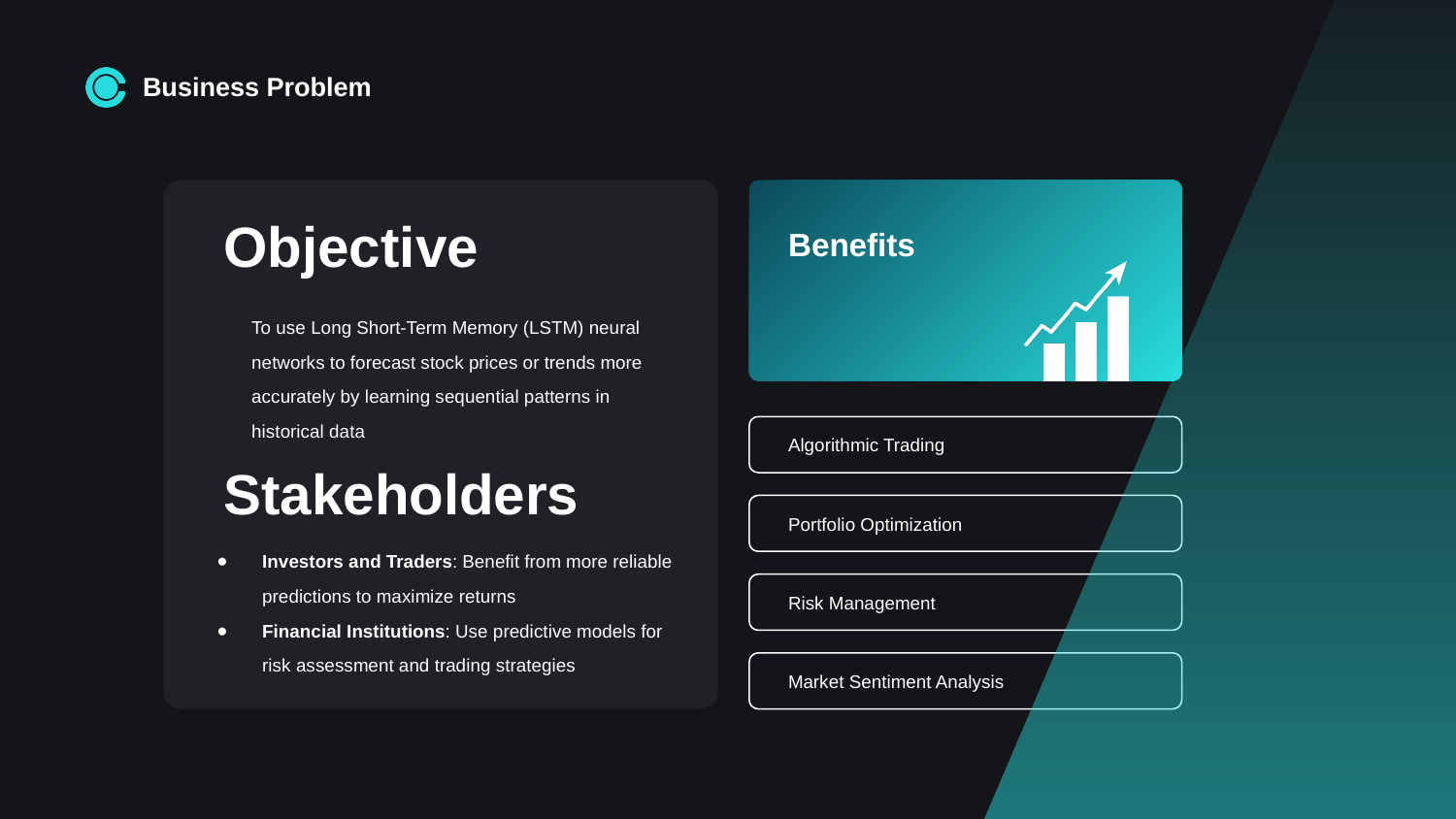

Business Problem

Objective
Benefits

To use Long Short-Term Memory (LSTM) neural networks to forecast stock prices or trends more accurately by learning sequential patterns in historical data

Algorithmic Trading
Stakeholders

Portfolio Optimization

Investors and Traders: Benefit from more reliable predictions to maximize returns
Financial Institutions: Use predictive models for risk assessment and trading strategies

Risk Management

Market Sentiment Analysis